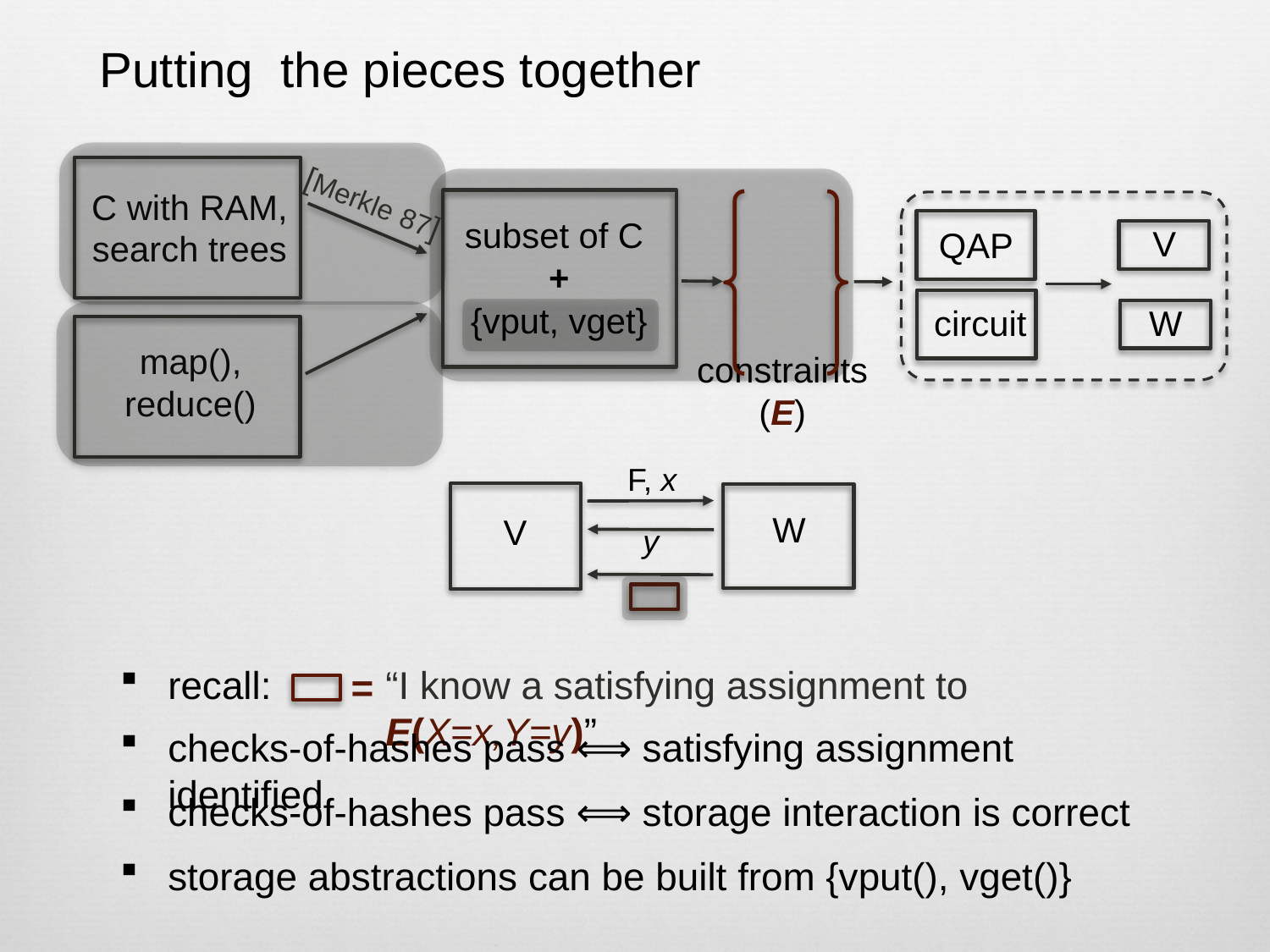

Putting  the pieces together

[Merkle 87]
C with RAM,
search trees

subset of C
+
{vput, vget}

V
QAP

circuit
W

map(), reduce()
constraints (E)
F, x

W
V
y

recall:
“I know a satisfying assignment to E(X=x,Y=y)”
=

checks-of-hashes pass ⟺ satisfying assignment identified
checks-of-hashes pass ⟺ storage interaction is correct
storage abstractions can be built from {vput(), vget()}